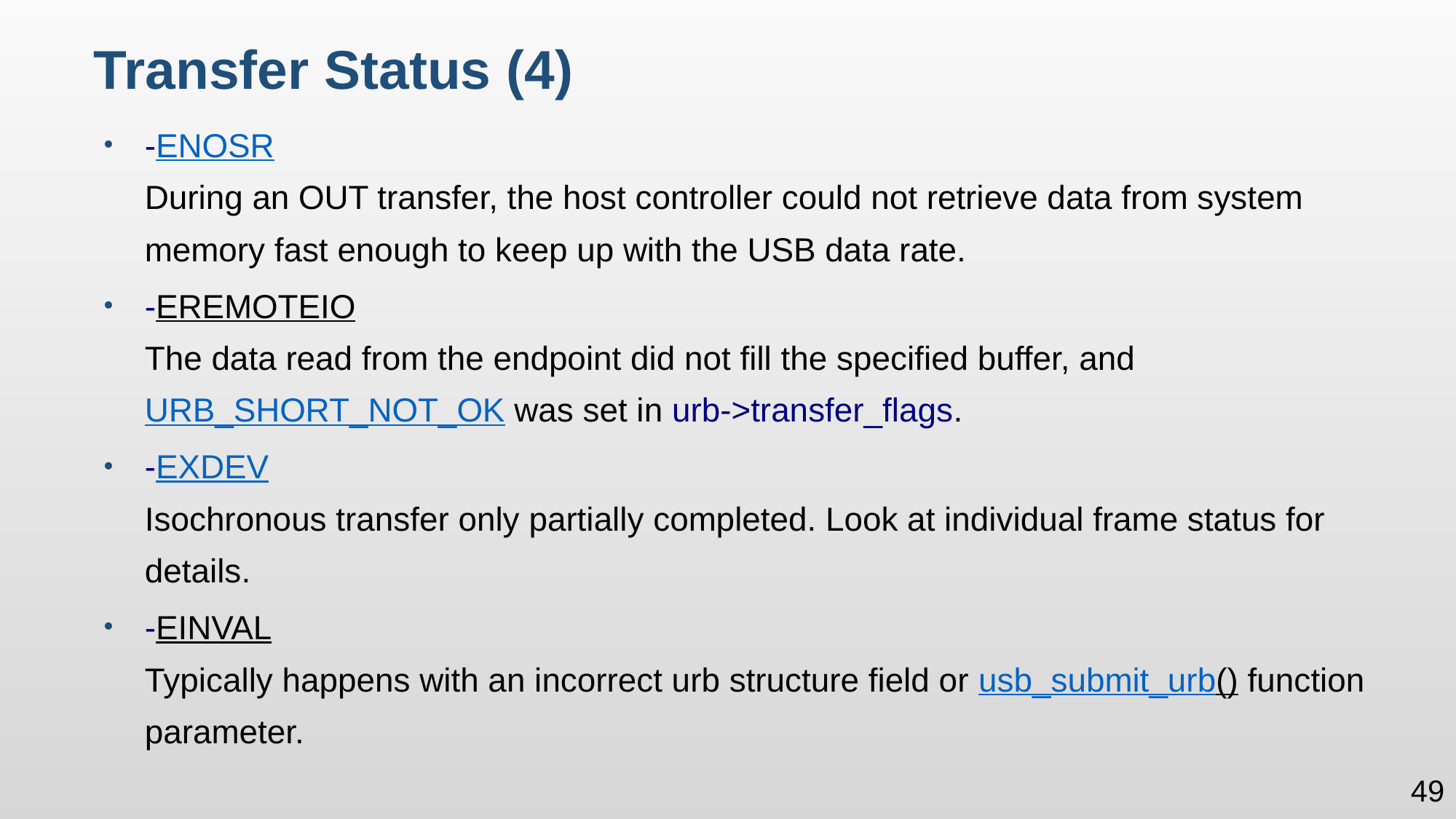

Transfer Status (4)
-ENOSR
During an OUT transfer, the host controller could not retrieve data from system memory fast enough to keep up with the USB data rate.
-EREMOTEIO
The data read from the endpoint did not fill the specified buffer, and URB_SHORT_NOT_OK was set in urb->transfer_flags.
-EXDEV
Isochronous transfer only partially completed. Look at individual frame status for details.
-EINVAL
Typically happens with an incorrect urb structure field or usb_submit_urb() function parameter.

49